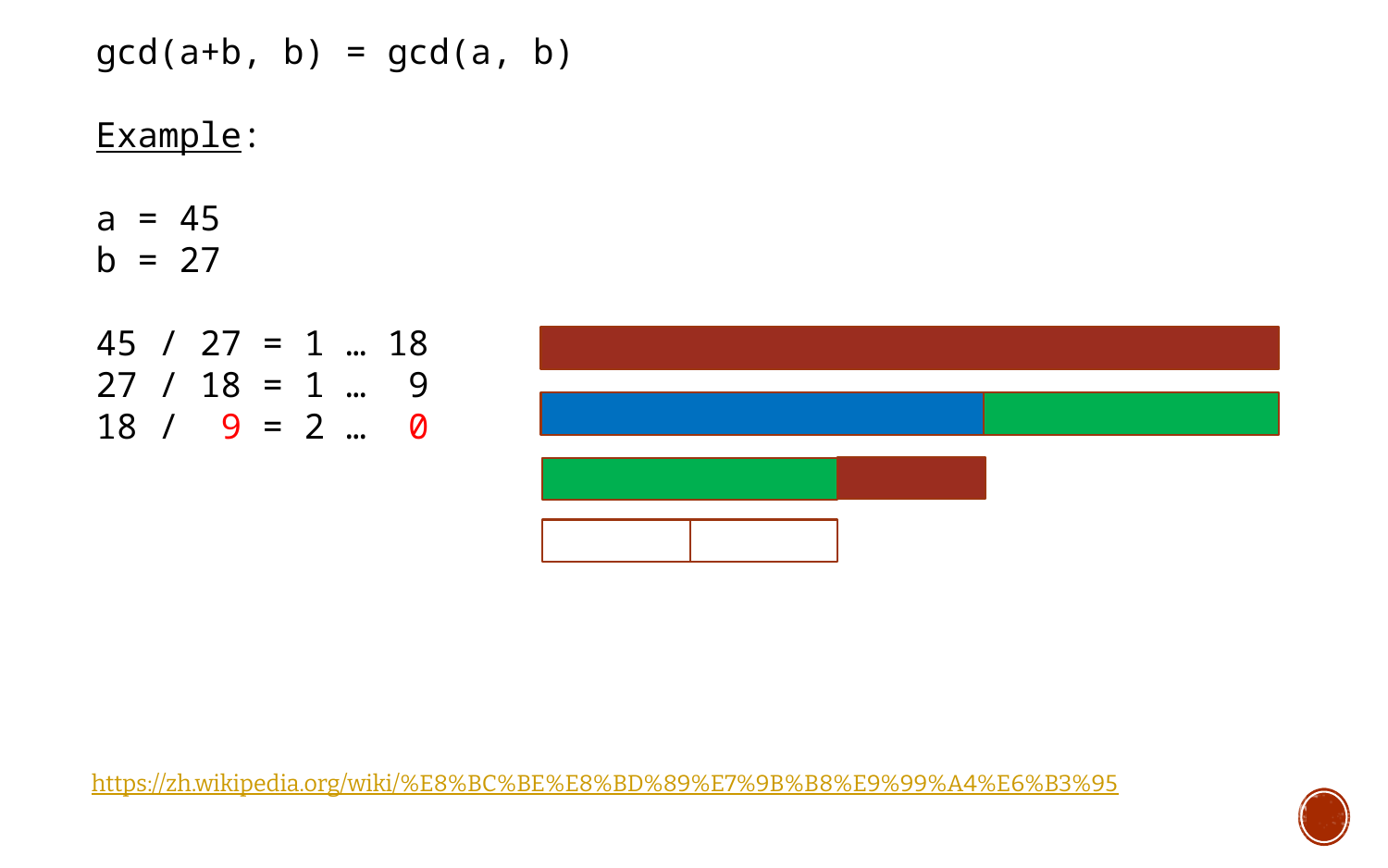

gcd(a+b, b) = gcd(a, b)

Example:

a = 45
b = 27

45 / 27 = 1 … 18
27 / 18 = 1 …  9
18 /  9 = 2 …  0

https://zh.wikipedia.org/wiki/%E8%BC%BE%E8%BD%89%E7%9B%B8%E9%99%A4%E6%B3%95